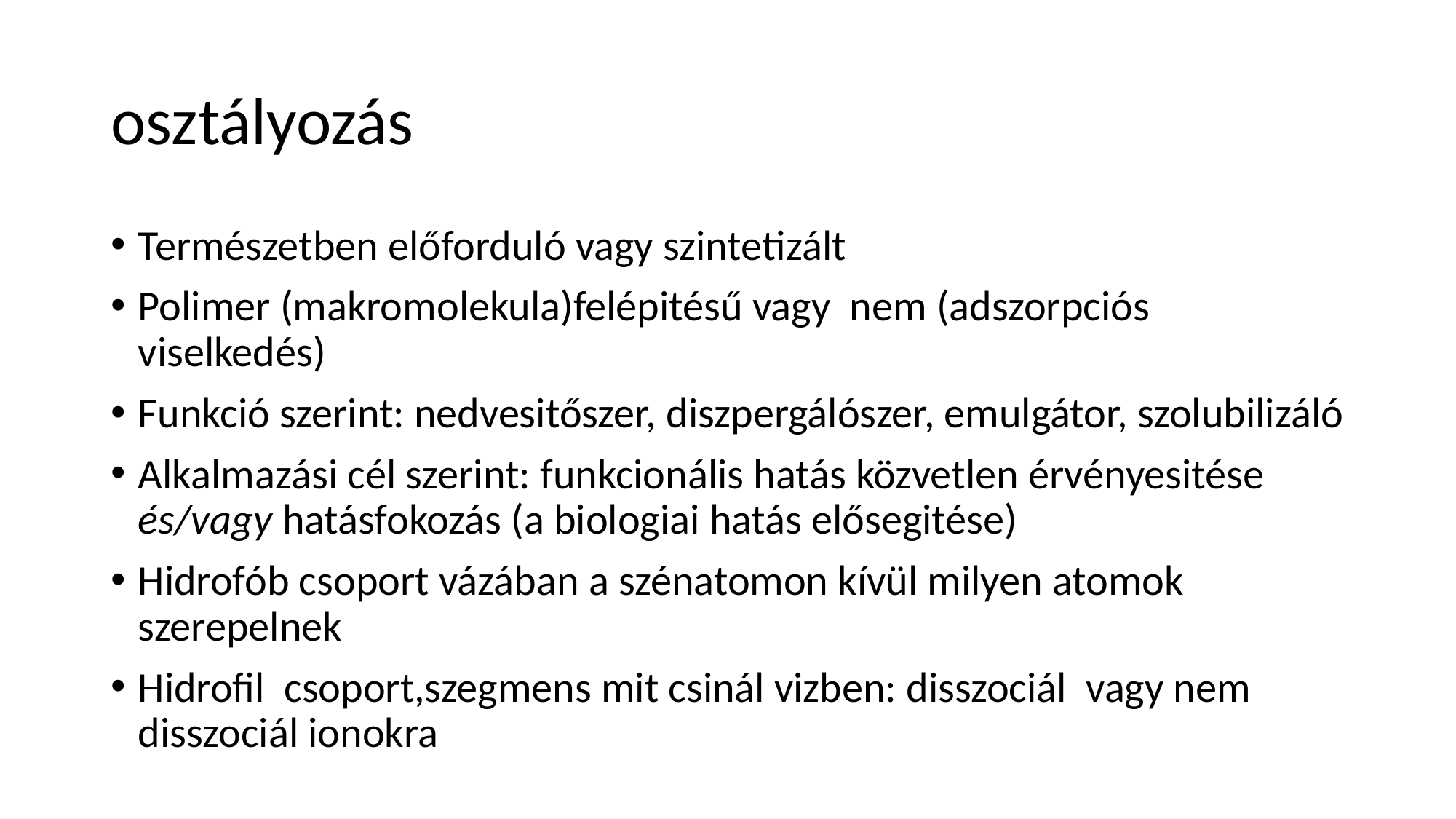

# osztályozás
Természetben előforduló vagy szintetizált
Polimer (makromolekula)felépitésű vagy  nem (adszorpciós viselkedés)
Funkció szerint: nedvesitőszer, diszpergálószer, emulgátor, szolubilizáló
Alkalmazási cél szerint: funkcionális hatás közvetlen érvényesitése  és/vagy hatásfokozás (a biologiai hatás elősegitése)
Hidrofób csoport vázában a szénatomon kívül milyen atomok szerepelnek
Hidrofil  csoport,szegmens mit csinál vizben: disszociál  vagy nem disszociál ionokra